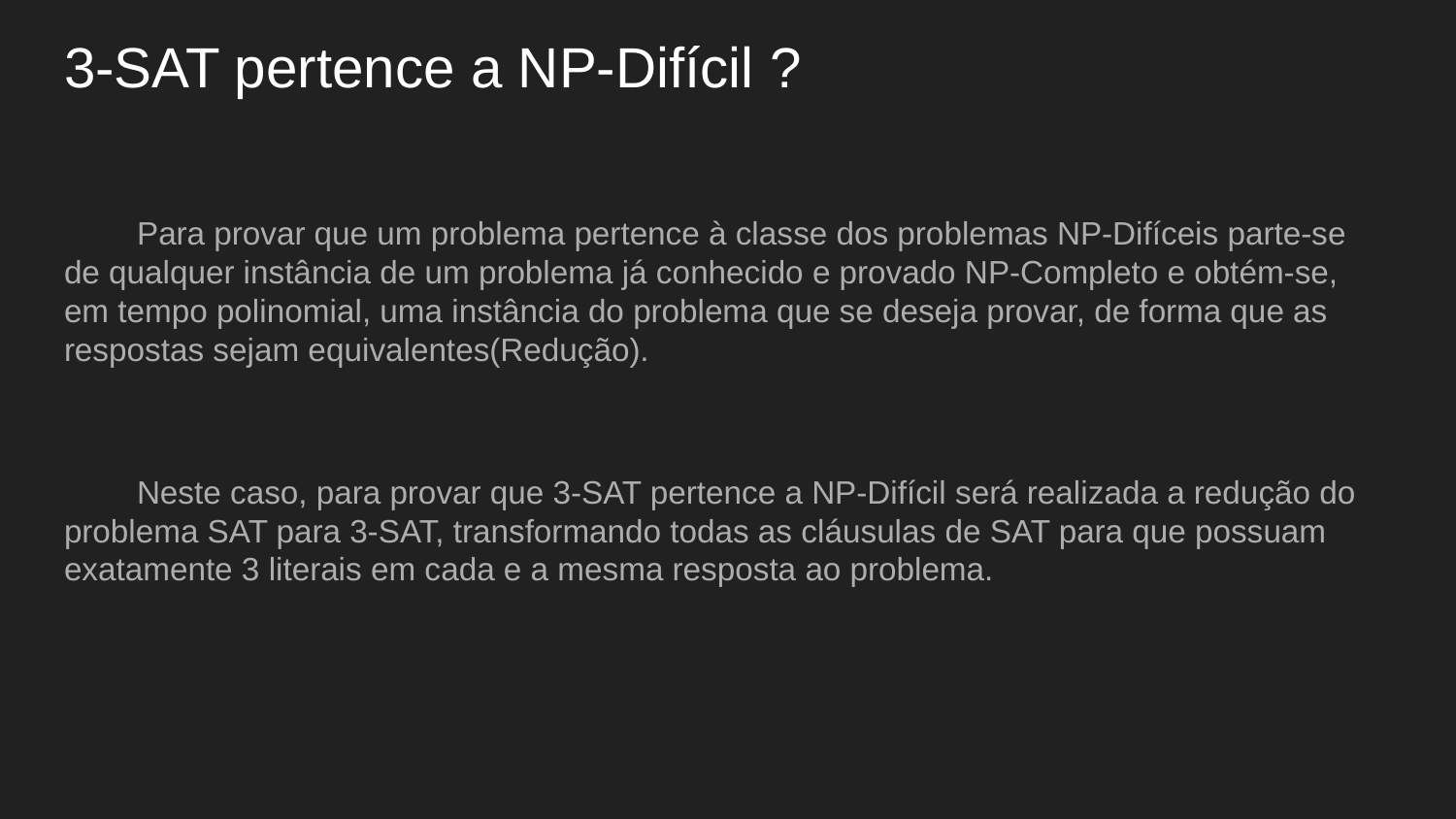

# 3-SAT pertence a NP-Difícil ?
Para provar que um problema pertence à classe dos problemas NP-Difíceis parte-se de qualquer instância de um problema já conhecido e provado NP-Completo e obtém-se, em tempo polinomial, uma instância do problema que se deseja provar, de forma que as respostas sejam equivalentes(Redução).

Neste caso, para provar que 3-SAT pertence a NP-Difícil será realizada a redução do problema SAT para 3-SAT, transformando todas as cláusulas de SAT para que possuam exatamente 3 literais em cada e a mesma resposta ao problema.